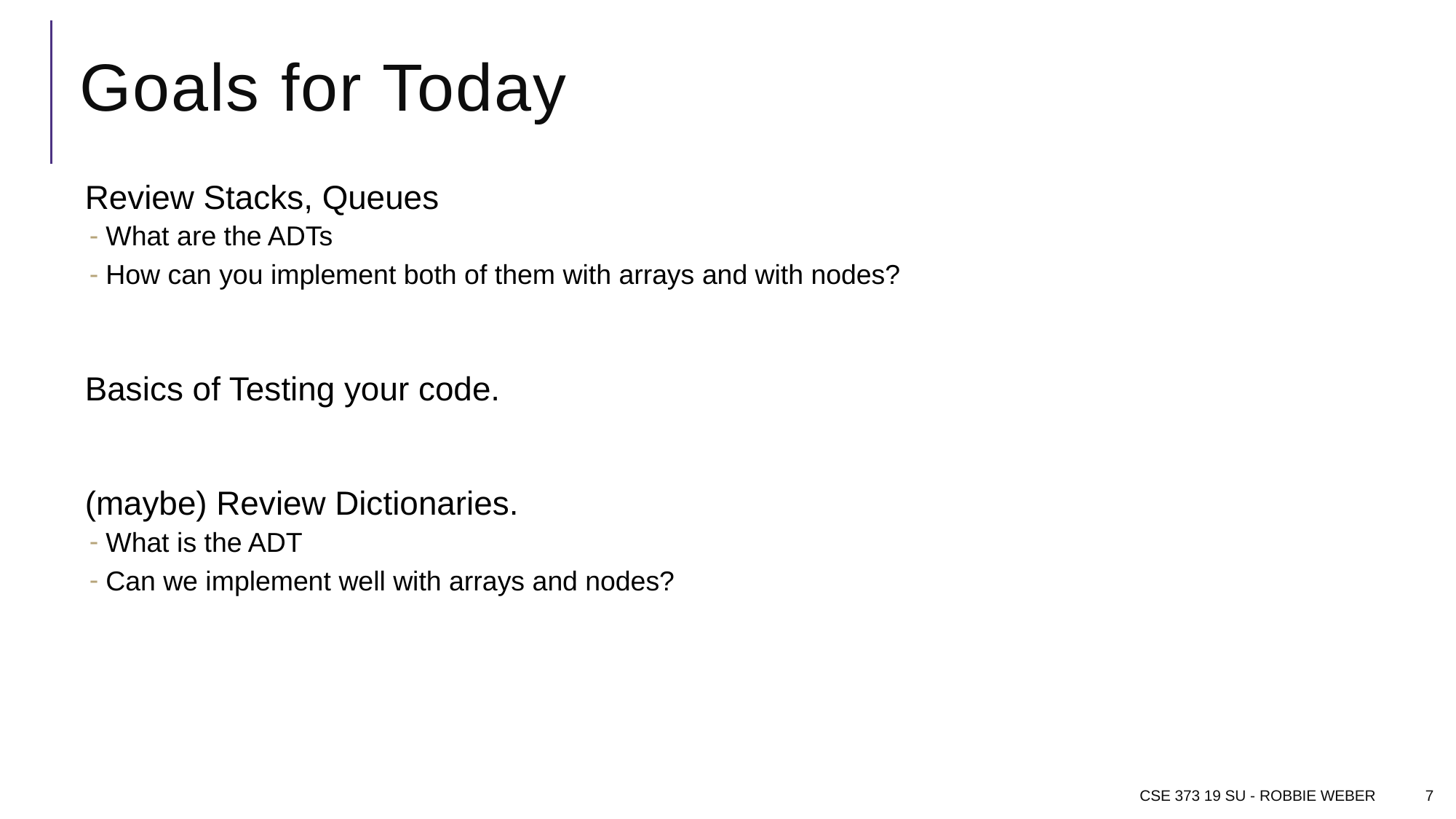

# Goals for Today
Review Stacks, Queues
What are the ADTs
How can you implement both of them with arrays and with nodes?

Basics of Testing your code.

(maybe) Review Dictionaries.
What is the ADT
Can we implement well with arrays and nodes?
CSE 373 19 Su - Robbie Weber
7